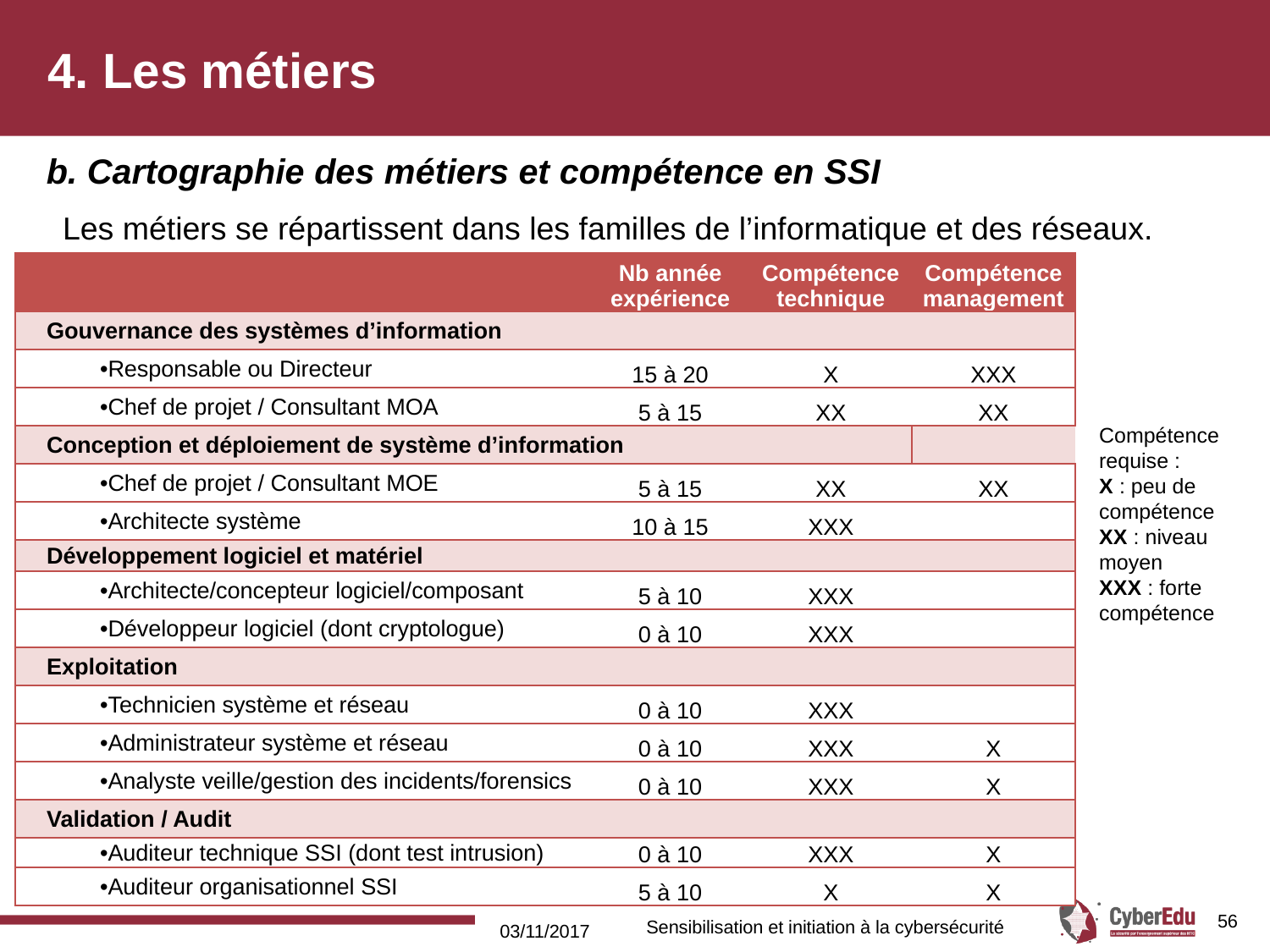

# 4. Les métiers
b. Cartographie des métiers et compétence en SSI
Les métiers se répartissent dans les familles de l’informatique et des réseaux.
|  | Nb année expérience | Compétence technique | Compétence management |
| --- | --- | --- | --- |
| Gouvernance des systèmes d’information |  |  |  |
| Responsable ou Directeur | 15 à 20 | X | XXX |
| Chef de projet / Consultant MOA | 5 à 15 | XX | XX |
| Conception et déploiement de système d’information |  |  |  |
| Chef de projet / Consultant MOE | 5 à 15 | XX | XX |
| Architecte système | 10 à 15 | XXX |  |
| Développement logiciel et matériel |  |  |  |
| Architecte/concepteur logiciel/composant | 5 à 10 | XXX |  |
| Développeur logiciel (dont cryptologue) | 0 à 10 | XXX |  |
| Exploitation |  |  |  |
| Technicien système et réseau | 0 à 10 | XXX |  |
| Administrateur système et réseau | 0 à 10 | XXX | X |
| Analyste veille/gestion des incidents/forensics | 0 à 10 | XXX | X |
| Validation / Audit |  |  |  |
| Auditeur technique SSI (dont test intrusion) | 0 à 10 | XXX | X |
| Auditeur organisationnel SSI | 5 à 10 | X | X |
Compétence requise :
X : peu de compétence
XX : niveau moyen
XXX : forte compétence

56
Sensibilisation et initiation à la cybersécurité
03/11/2017